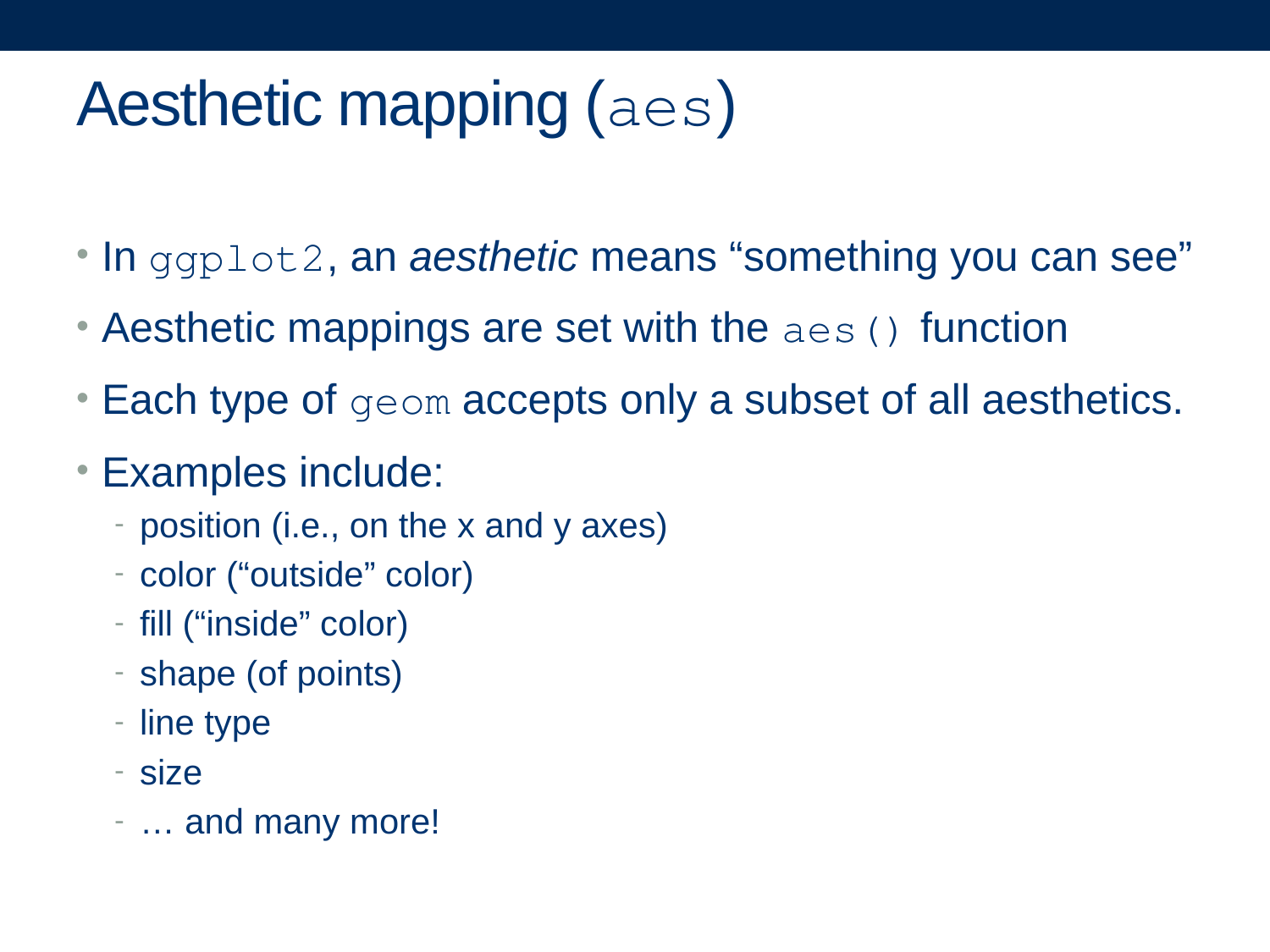

# Aesthetic mapping (aes)
In ggplot2, an aesthetic means “something you can see”
Aesthetic mappings are set with the aes() function
Each type of geom accepts only a subset of all aesthetics.
Examples include:
position (i.e., on the x and y axes)
color (“outside” color)
fill (“inside” color)
shape (of points)
line type
size
… and many more!